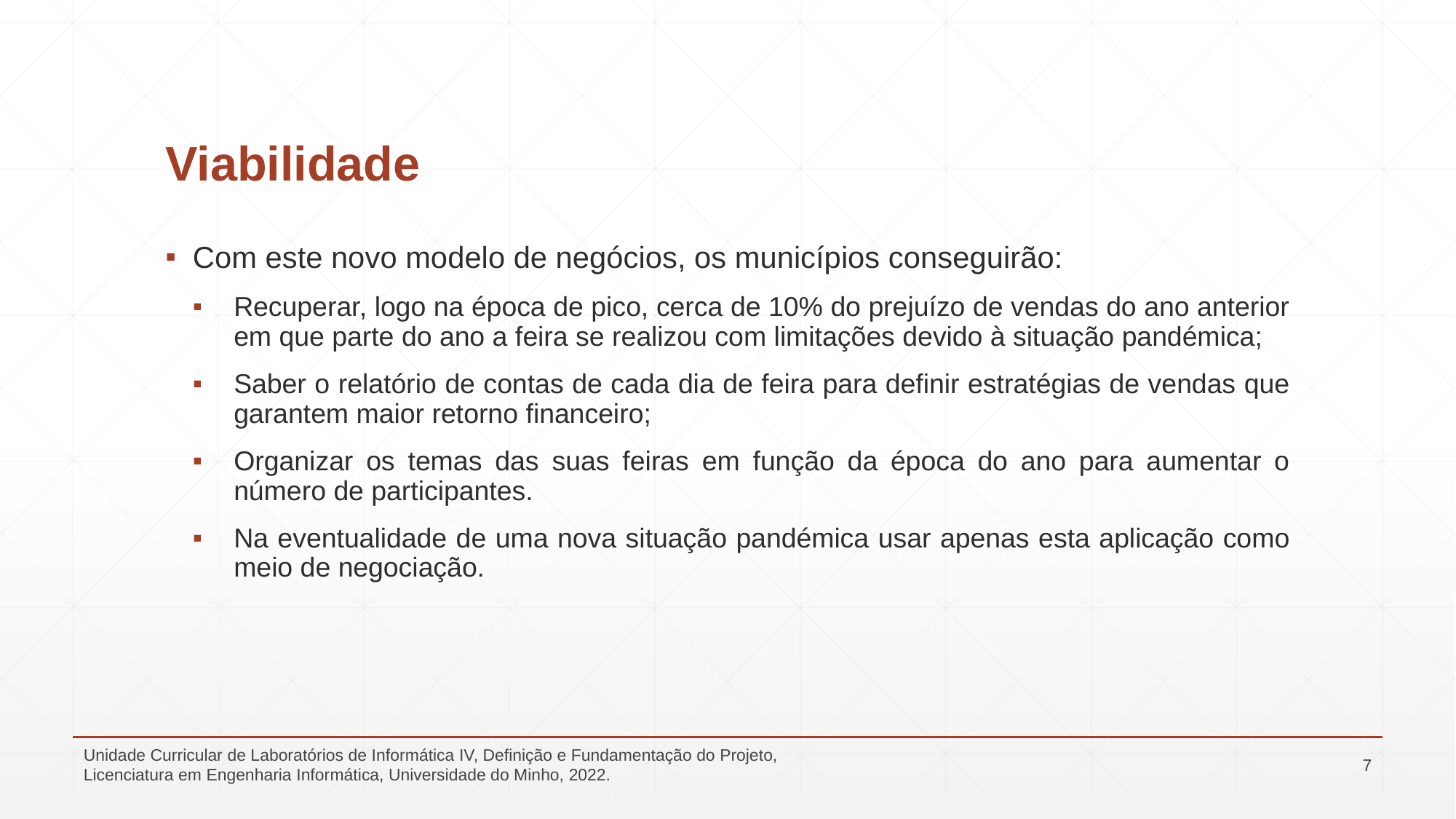

# Viabilidade
Com este novo modelo de negócios, os municípios conseguirão:
Recuperar, logo na época de pico, cerca de 10% do prejuízo de vendas do ano anterior em que parte do ano a feira se realizou com limitações devido à situação pandémica;
Saber o relatório de contas de cada dia de feira para definir estratégias de vendas que garantem maior retorno financeiro;
Organizar os temas das suas feiras em função da época do ano para aumentar o número de participantes.
Na eventualidade de uma nova situação pandémica usar apenas esta aplicação como meio de negociação.
Unidade Curricular de Laboratórios de Informática IV, Definição e Fundamentação do Projeto, Licenciatura em Engenharia Informática, Universidade do Minho, 2022.
7